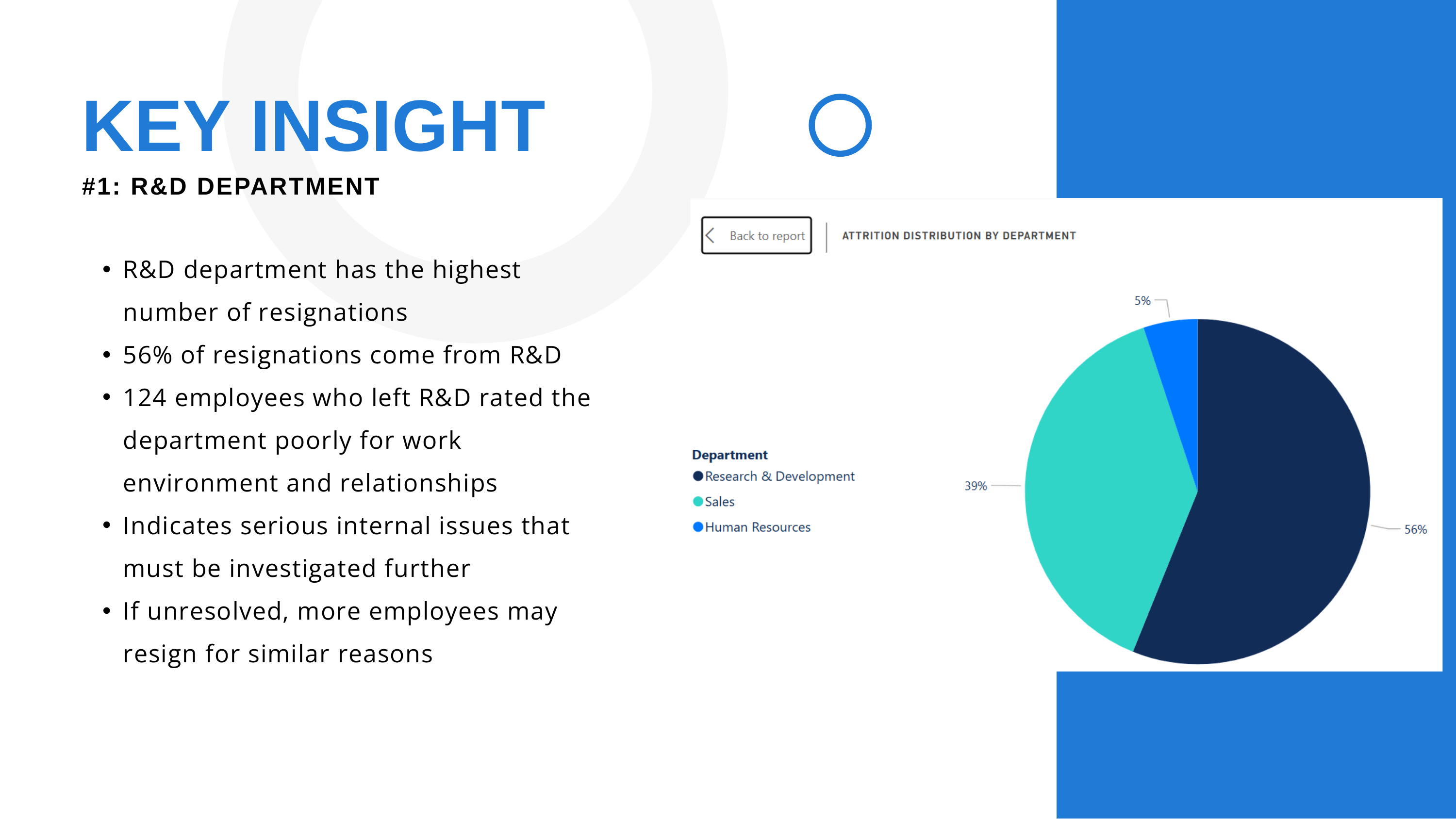

KEY INSIGHT

#1: R&D DEPARTMENT

R&D department has the highest number of resignations
56% of resignations come from R&D
124 employees who left R&D rated the department poorly for work environment and relationships
Indicates serious internal issues that must be investigated further
If unresolved, more employees may resign for similar reasons